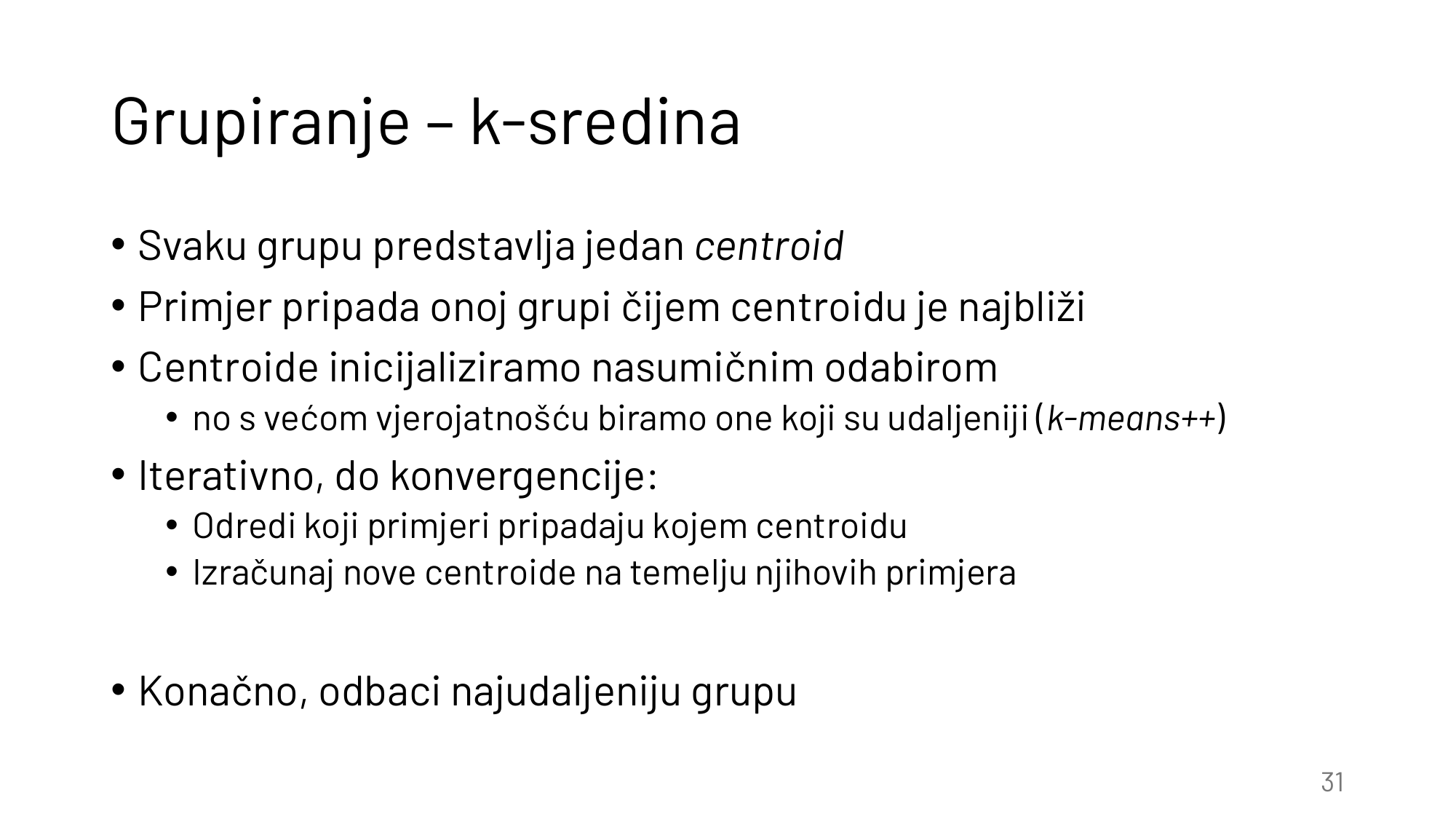

# Grupiranje – k-sredina
Svaku grupu predstavlja jedan centroid
Primjer pripada onoj grupi čijem centroidu je najbliži
Centroide inicijaliziramo nasumičnim odabirom
no s većom vjerojatnošću biramo one koji su udaljeniji (k-means++)
Iterativno, do konvergencije:
Odredi koji primjeri pripadaju kojem centroidu
Izračunaj nove centroide na temelju njihovih primjera

Konačno, odbaci najudaljeniju grupu
31